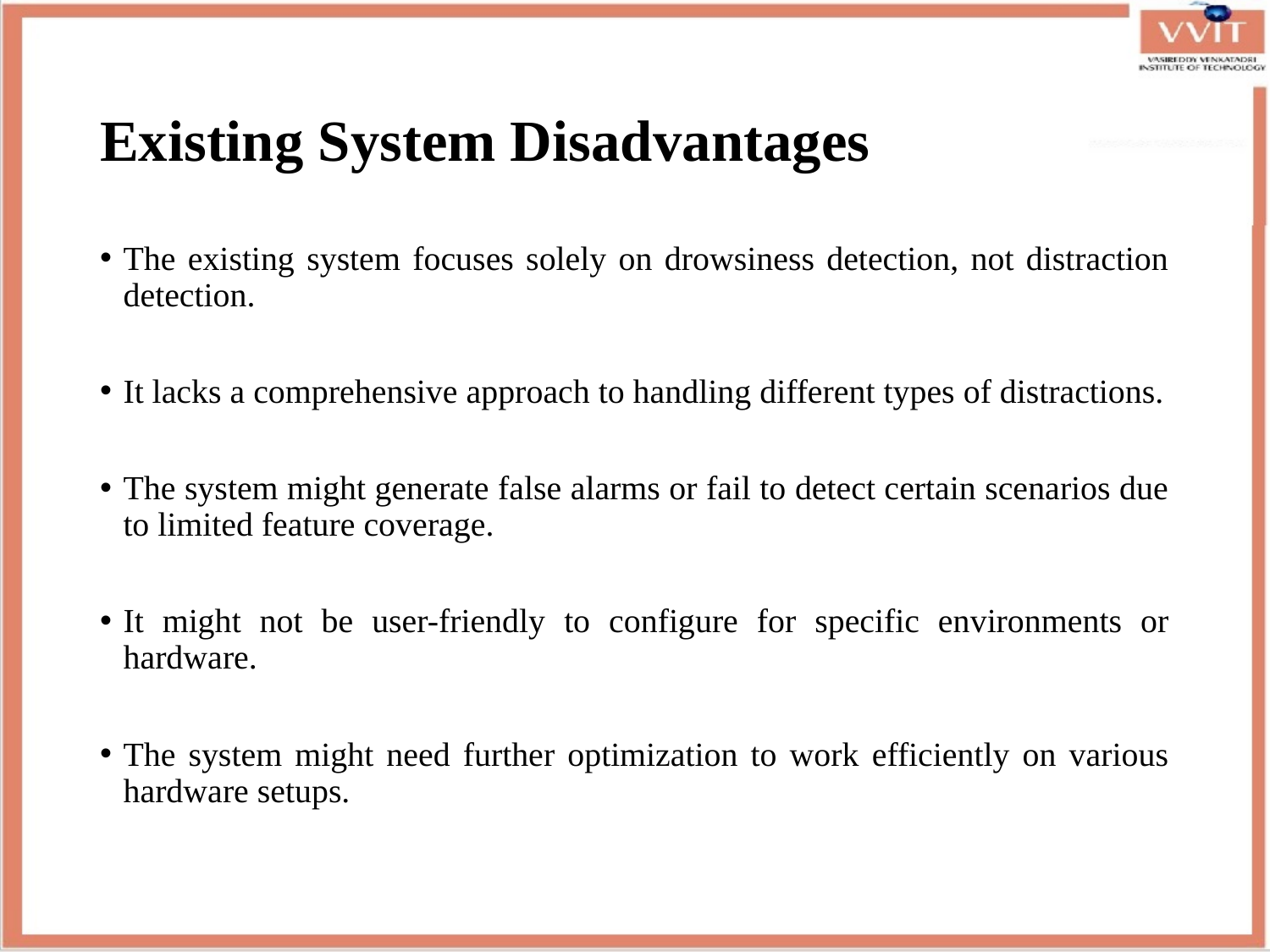

# Existing System Disadvantages
The existing system focuses solely on drowsiness detection, not distraction detection.

It lacks a comprehensive approach to handling different types of distractions.

The system might generate false alarms or fail to detect certain scenarios due to limited feature coverage.

It might not be user-friendly to configure for specific environments or hardware.

The system might need further optimization to work efficiently on various hardware setups.